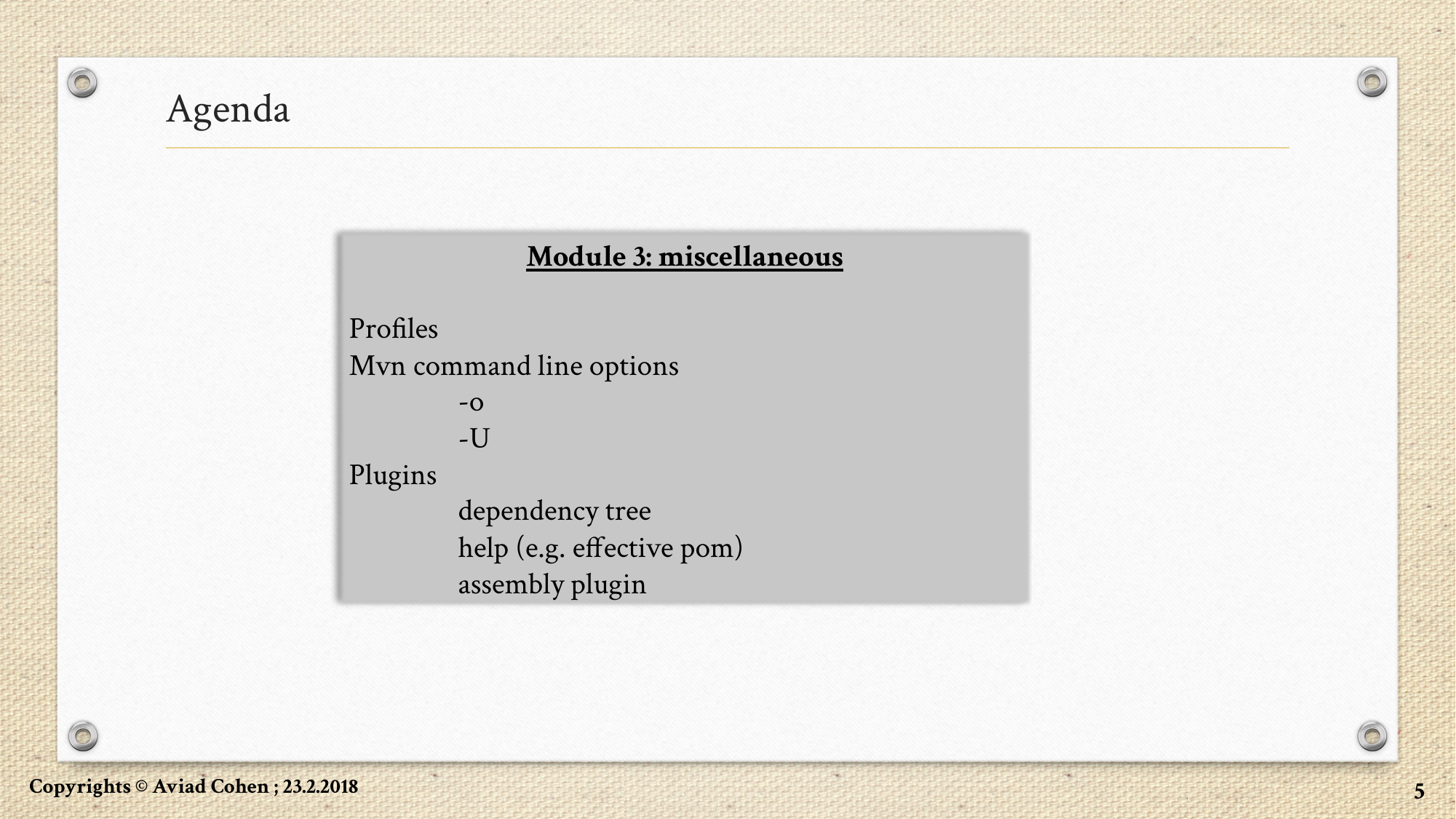

# Agenda
Module 3: miscellaneous

Profiles
Mvn command line options
	-o
	-U
Plugins
	dependency tree
	help (e.g. effective pom)
	assembly plugin
Copyrights © Aviad Cohen ; 23.2.2018
5